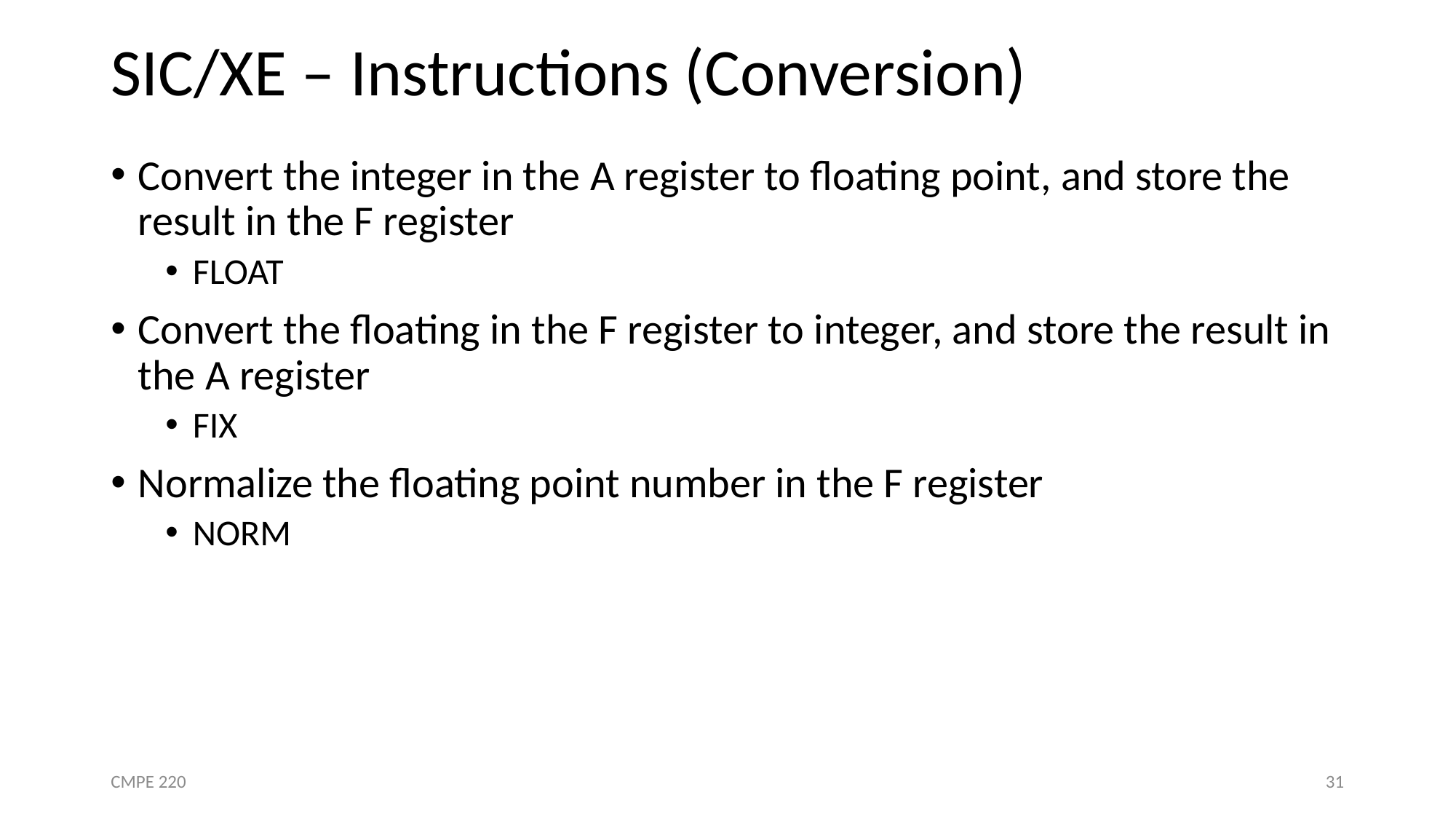

# SIC/XE – Instructions (Conversion)
Convert the integer in the A register to floating point, and store the result in the F register
FLOAT
Convert the floating in the F register to integer, and store the result in the A register
FIX
Normalize the floating point number in the F register
NORM
CMPE 220
31